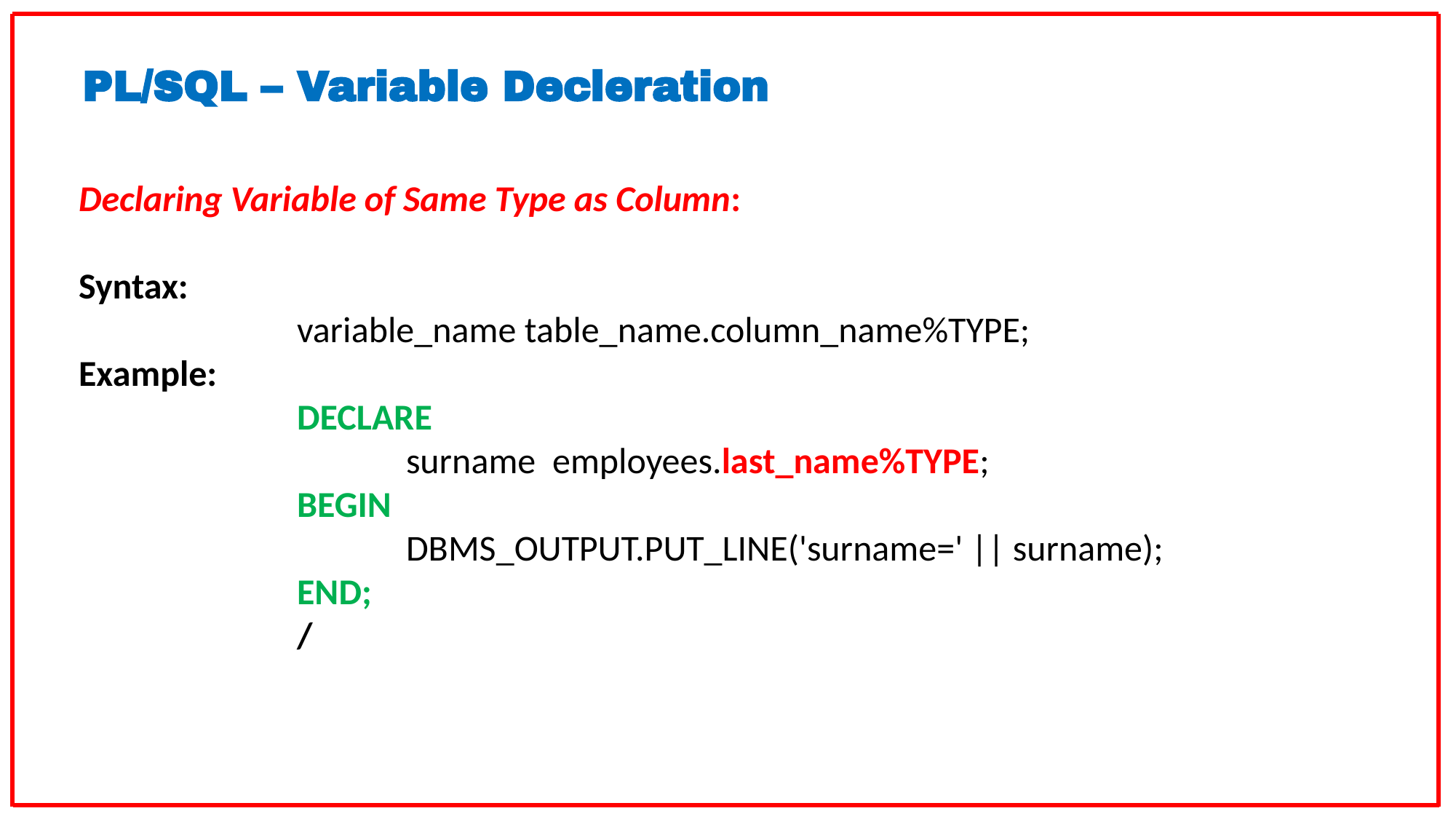

PL/SQL – Variable Decleration
Declaring Variable of Same Type as Column:

Syntax:
		variable_name table_name.column_name%TYPE;
Example:
DECLARE
	surname  employees.last_name%TYPE;
BEGIN
  	DBMS_OUTPUT.PUT_LINE('surname=' || surname);
END;
/